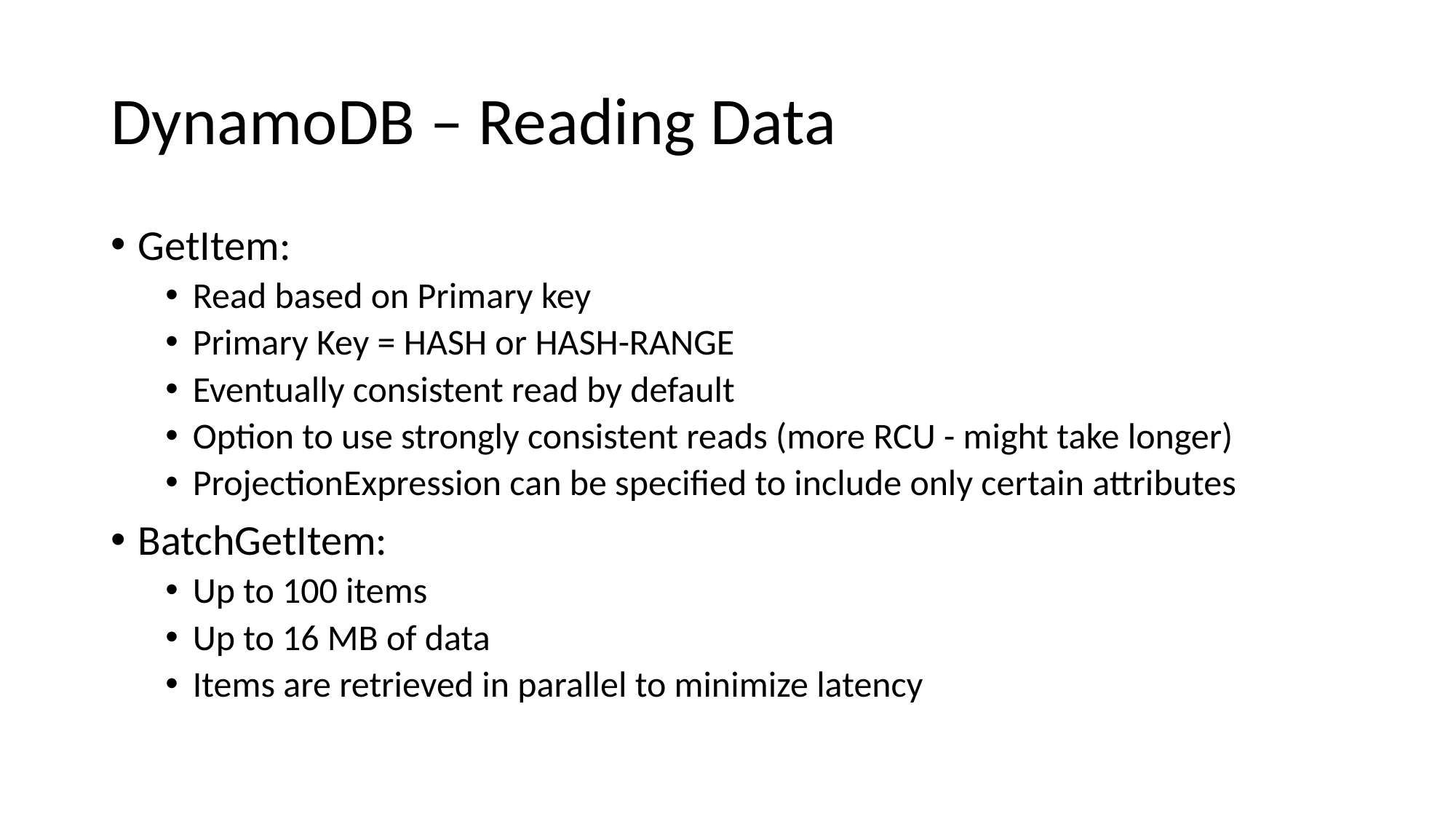

# DynamoDB – Reading Data
GetItem:
Read based on Primary key
Primary Key = HASH or HASH-RANGE
Eventually consistent read by default
Option to use strongly consistent reads (more RCU - might take longer)
ProjectionExpression can be specified to include only certain attributes
BatchGetItem:
Up to 100 items
Up to 16 MB of data
Items are retrieved in parallel to minimize latency